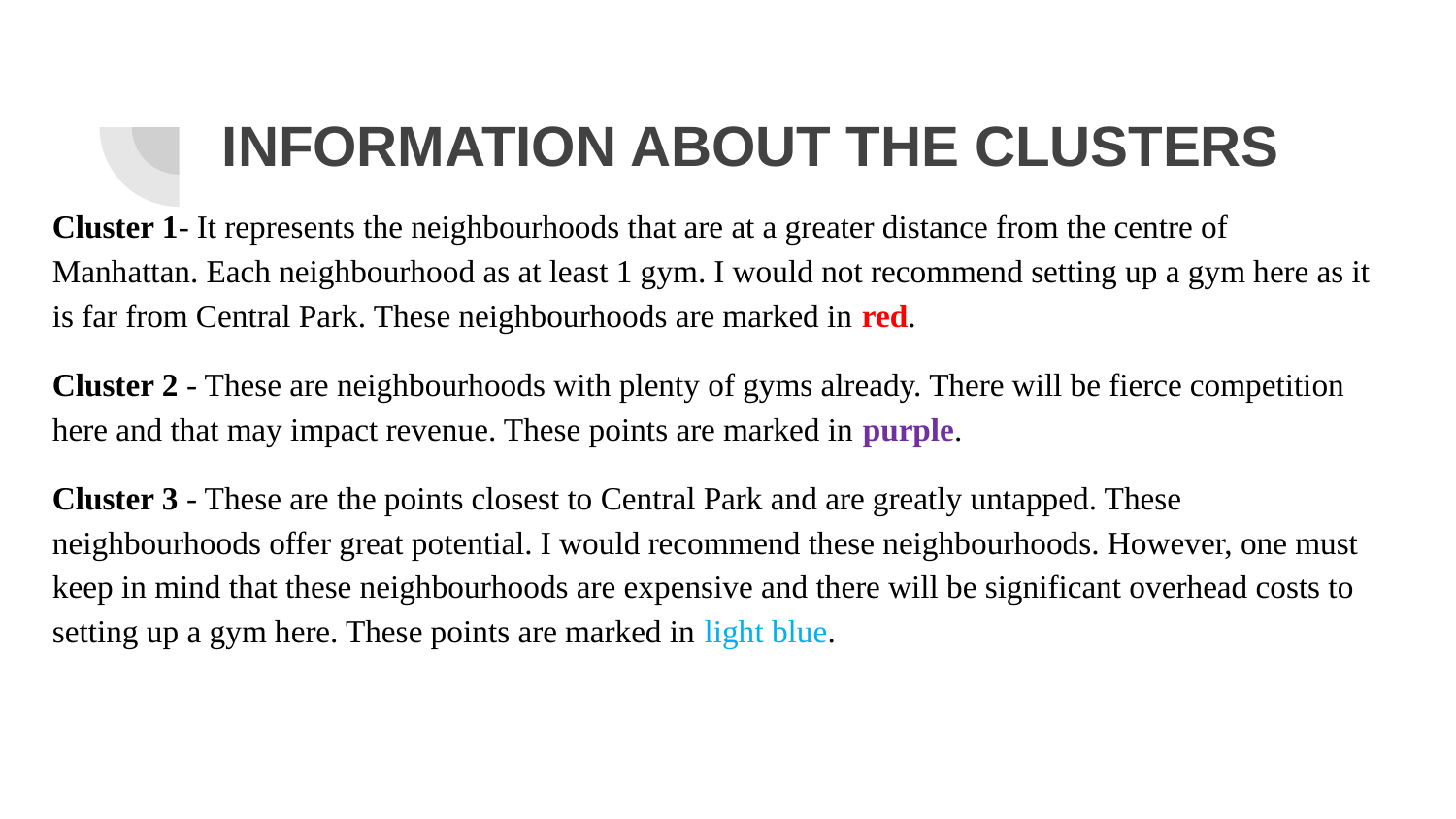

# INFORMATION ABOUT THE CLUSTERS
Cluster 1- It represents the neighbourhoods that are at a greater distance from the centre of Manhattan. Each neighbourhood as at least 1 gym. I would not recommend setting up a gym here as it is far from Central Park. These neighbourhoods are marked in red.
Cluster 2 - These are neighbourhoods with plenty of gyms already. There will be fierce competition here and that may impact revenue. These points are marked in purple.
Cluster 3 - These are the points closest to Central Park and are greatly untapped. These neighbourhoods offer great potential. I would recommend these neighbourhoods. However, one must keep in mind that these neighbourhoods are expensive and there will be significant overhead costs to setting up a gym here. These points are marked in light blue.